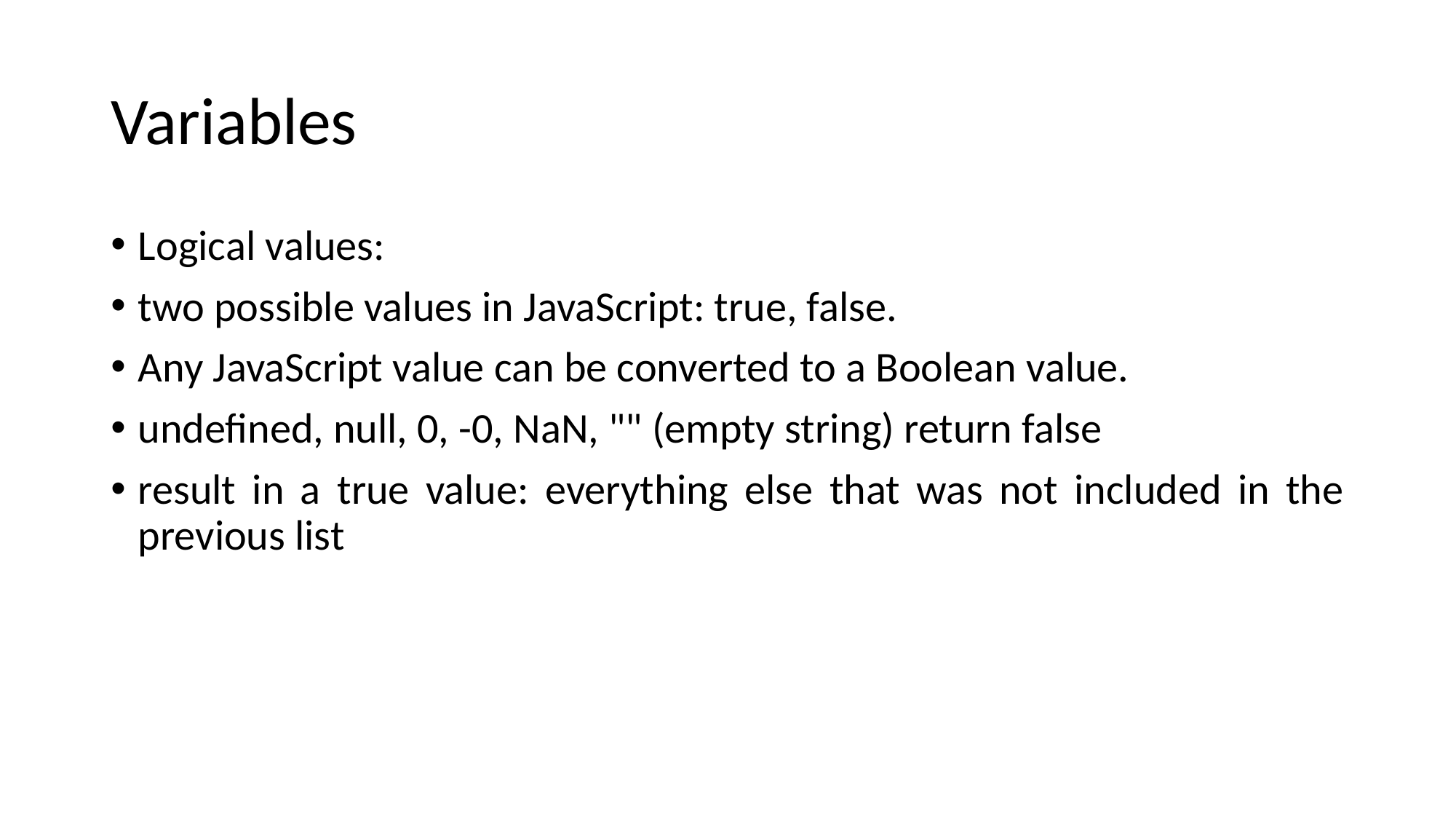

# Variables
Logical values:
two possible values in JavaScript: true, false.
Any JavaScript value can be converted to a Boolean value.
undefined, null, 0, -0, NaN, "" (empty string) return false
result in a true value: everything else that was not included in the previous list